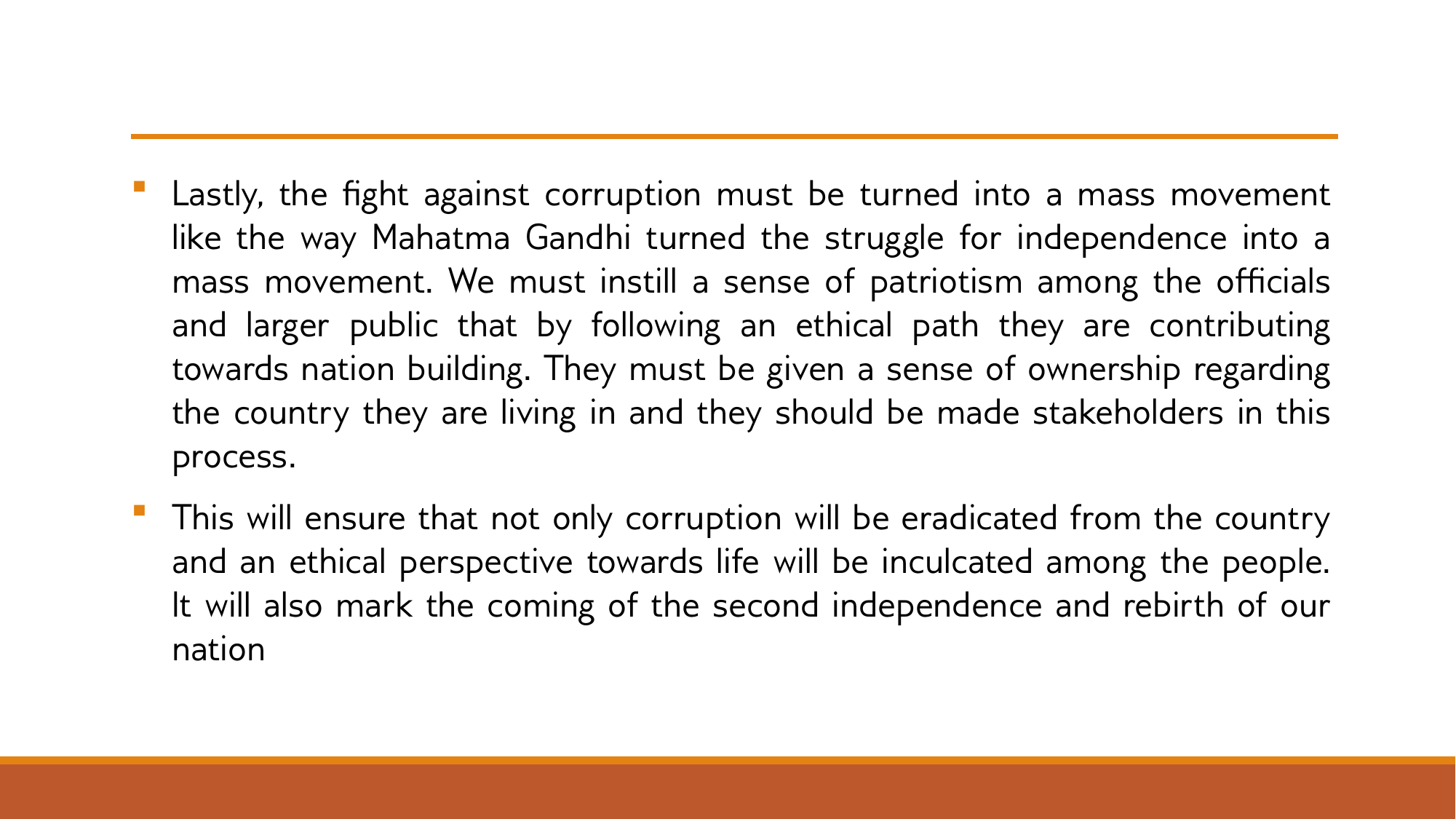

#
Lastly, the fight against corruption must be turned into a mass movement like the way Mahatma Gandhi turned the struggle for independence into a mass movement. We must instill a sense of patriotism among the officials and larger public that by following an ethical path they are contributing towards nation building. They must be given a sense of ownership regarding the country they are living in and they should be made stakeholders in this process.
This will ensure that not only corruption will be eradicated from the country and an ethical perspective towards life will be inculcated among the people. It will also mark the coming of the second independence and rebirth of our nation